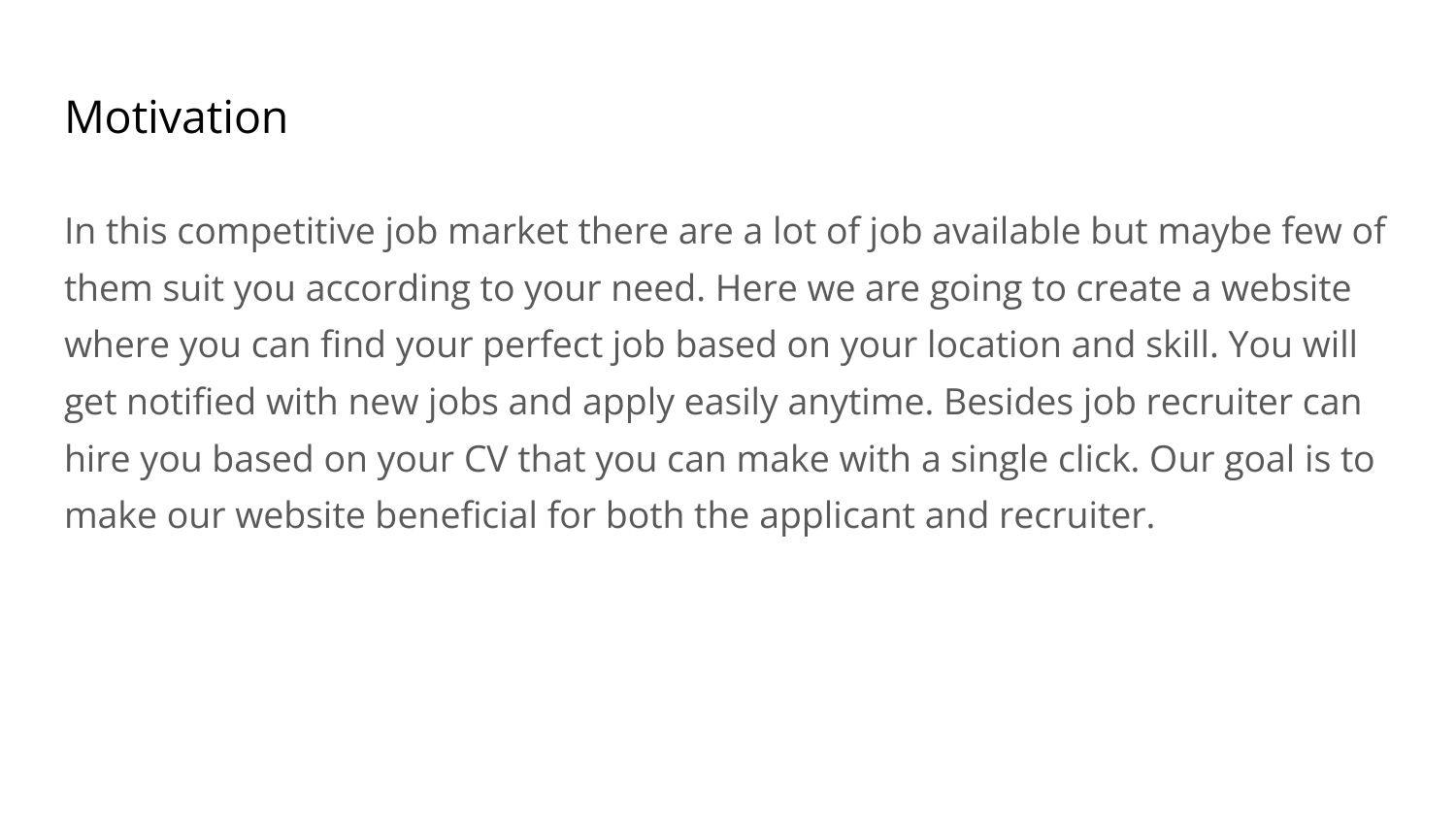

# Motivation
In this competitive job market there are a lot of job available but maybe few of them suit you according to your need. Here we are going to create a website where you can find your perfect job based on your location and skill. You will get notified with new jobs and apply easily anytime. Besides job recruiter can hire you based on your CV that you can make with a single click. Our goal is to make our website beneficial for both the applicant and recruiter.